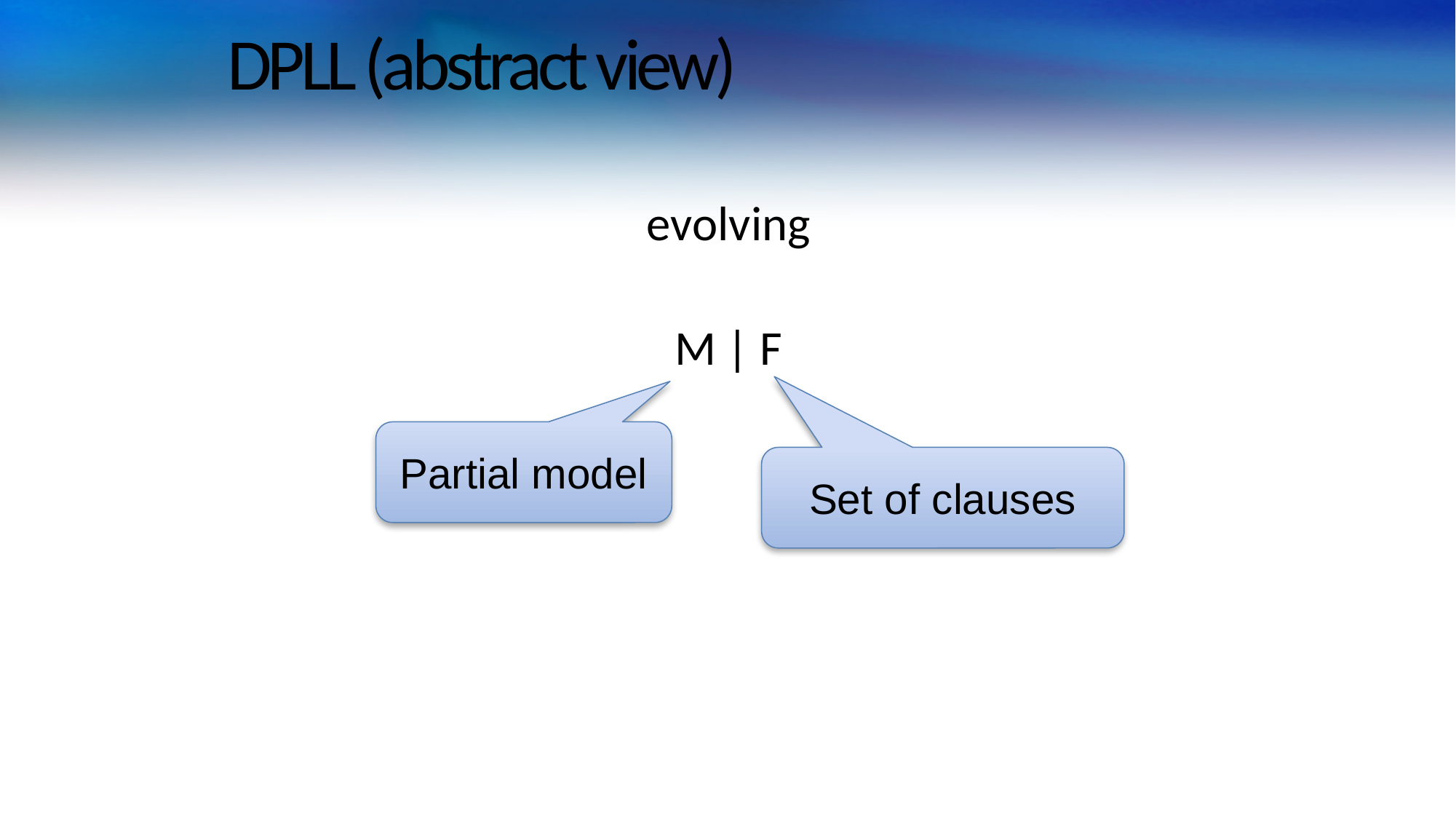

# DPLL (abstract view)
evolving

M | F

Partial model
Set of clauses